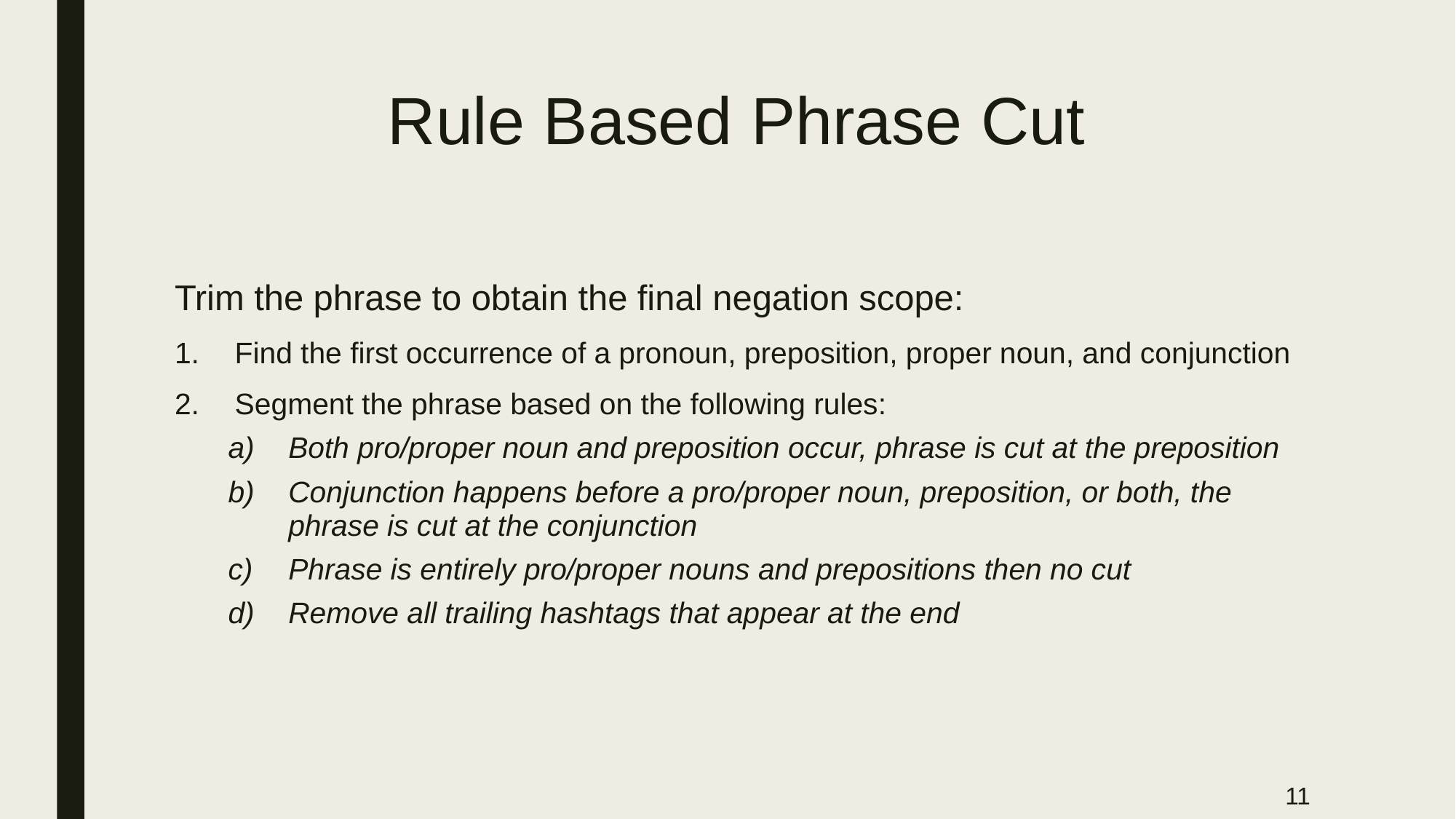

# Rule Based Phrase Cut
Trim the phrase to obtain the final negation scope:
Find the first occurrence of a pronoun, preposition, proper noun, and conjunction
Segment the phrase based on the following rules:
Both pro/proper noun and preposition occur, phrase is cut at the preposition
Conjunction happens before a pro/proper noun, preposition, or both, the phrase is cut at the conjunction
Phrase is entirely pro/proper nouns and prepositions then no cut
Remove all trailing hashtags that appear at the end

11